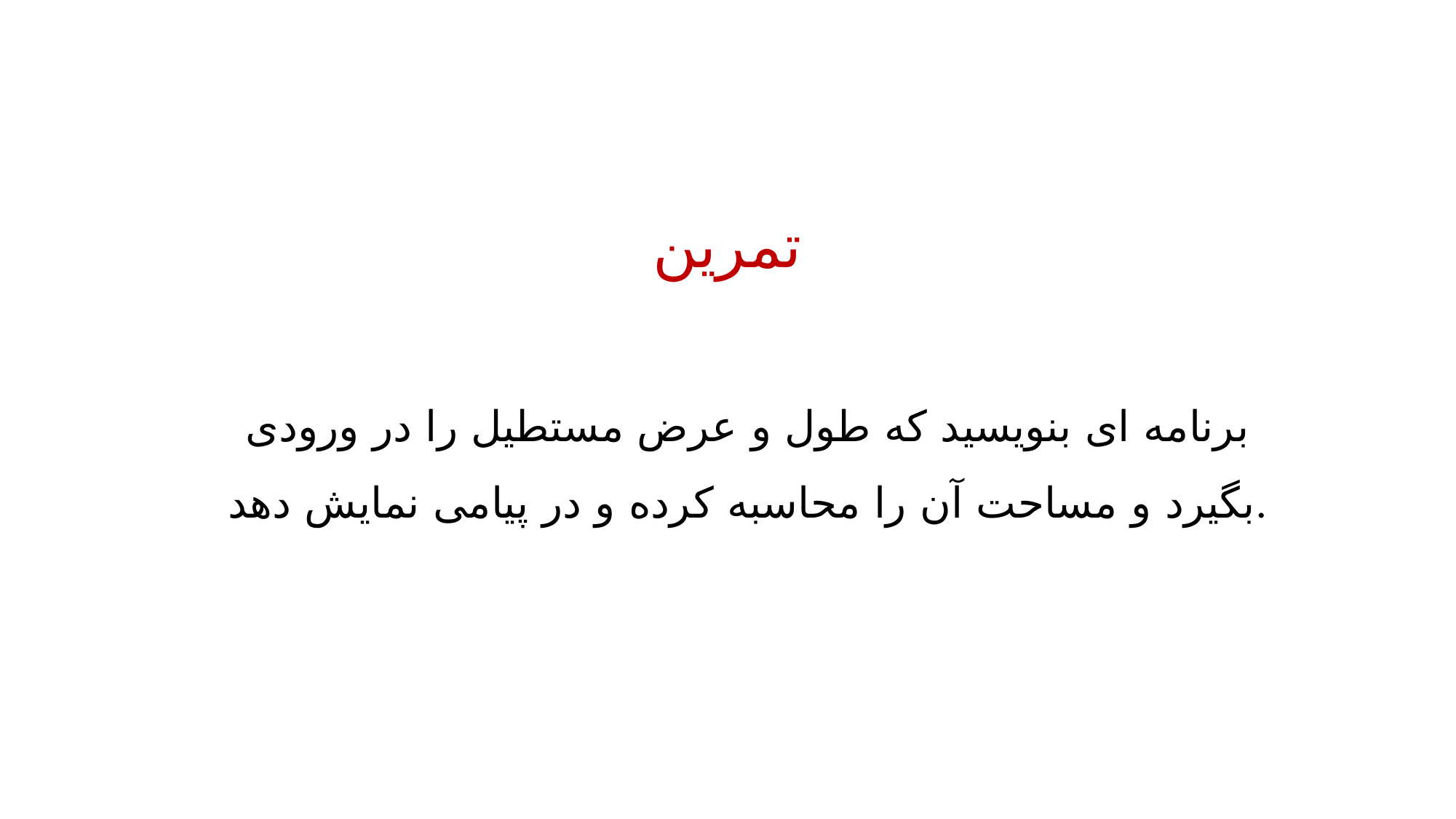

تمرین
برنامه ای بنویسید که طول و عرض مستطیل را در ورودی بگیرد و مساحت آن را محاسبه کرده و در پیامی نمایش دهد.